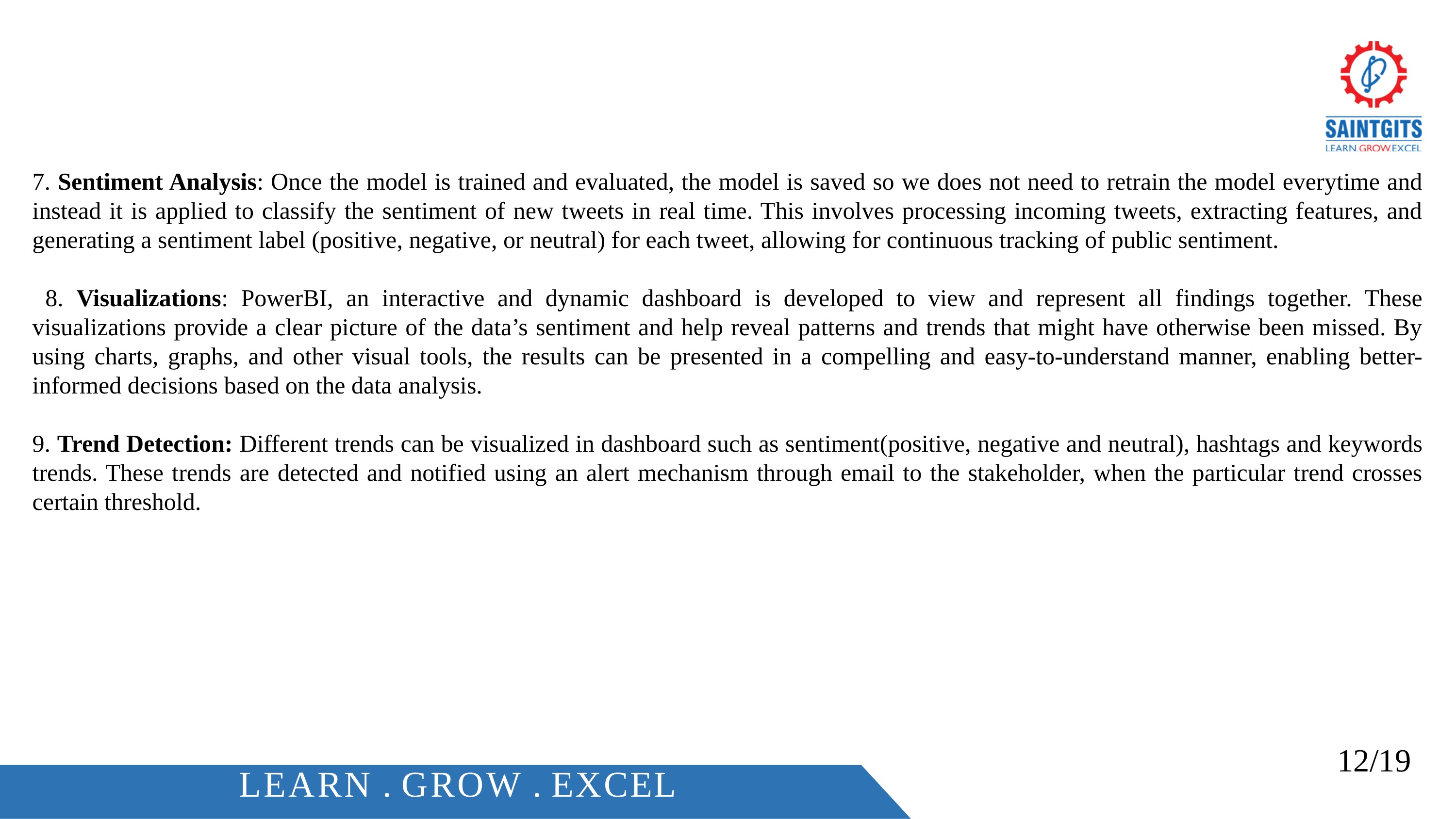

7. Sentiment Analysis: Once the model is trained and evaluated, the model is saved so we does not need to retrain the model everytime and instead it is applied to classify the sentiment of new tweets in real time. This involves processing incoming tweets, extracting features, and generating a sentiment label (positive, negative, or neutral) for each tweet, allowing for continuous tracking of public sentiment.

 8. Visualizations: PowerBI, an interactive and dynamic dashboard is developed to view and represent all findings together. These visualizations provide a clear picture of the data’s sentiment and help reveal patterns and trends that might have otherwise been missed. By using charts, graphs, and other visual tools, the results can be presented in a compelling and easy-to-understand manner, enabling better-informed decisions based on the data analysis.

9. Trend Detection: Different trends can be visualized in dashboard such as sentiment(positive, negative and neutral), hashtags and keywords trends. These trends are detected and notified using an alert mechanism through email to the stakeholder, when the particular trend crosses certain threshold.
12/19
LEARN . GROW . EXCEL